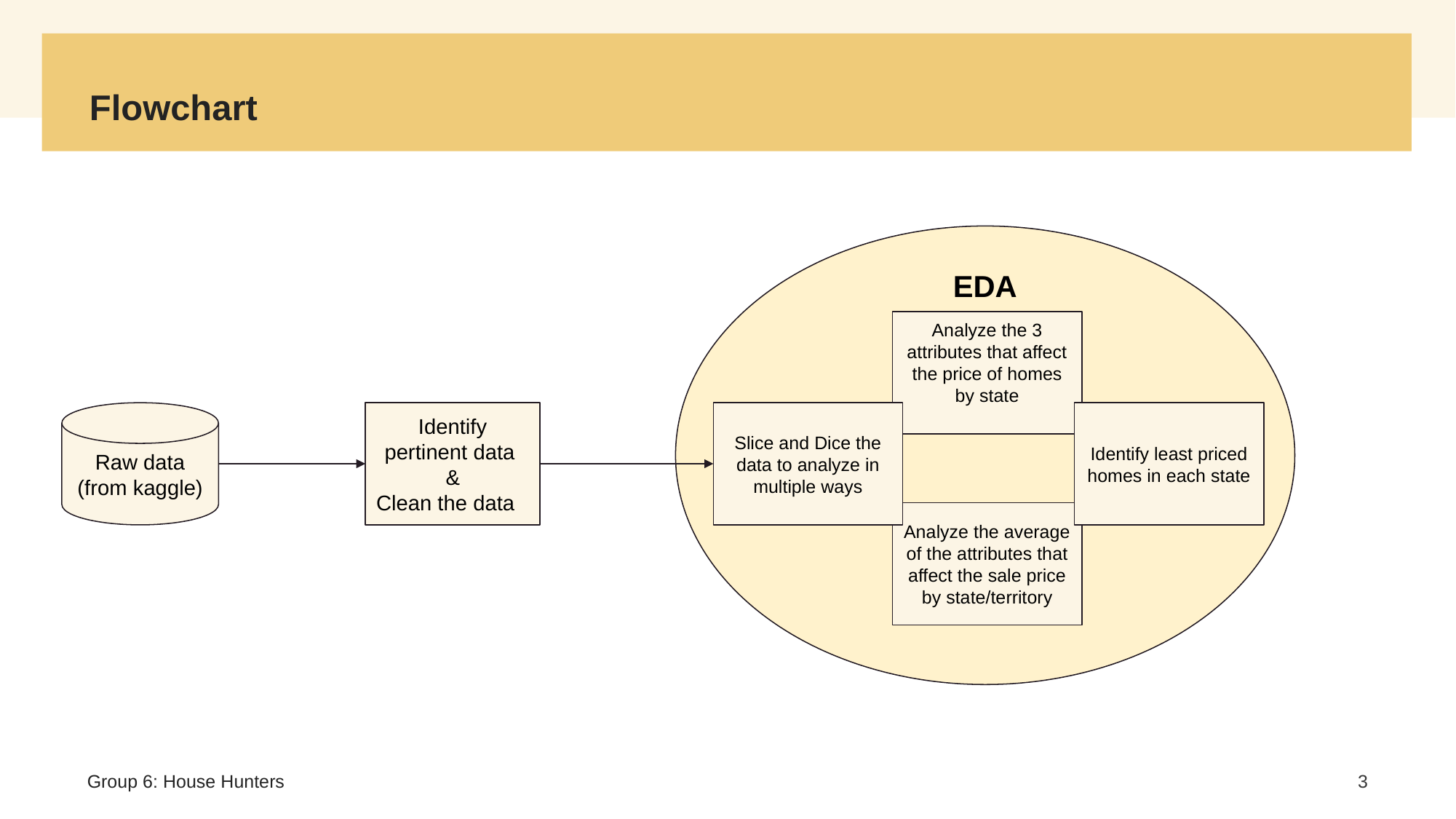

# Flowchart

EDA

Analyze the 3 attributes that affect the price of homes by state

Slice and Dice the data to analyze in multiple ways
Identify least priced homes in each state
Raw data
(from kaggle)
Identify pertinent data
&
Clean the data

Analyze the average of the attributes that affect the sale price by state/territory

Group 6: House Hunters
3